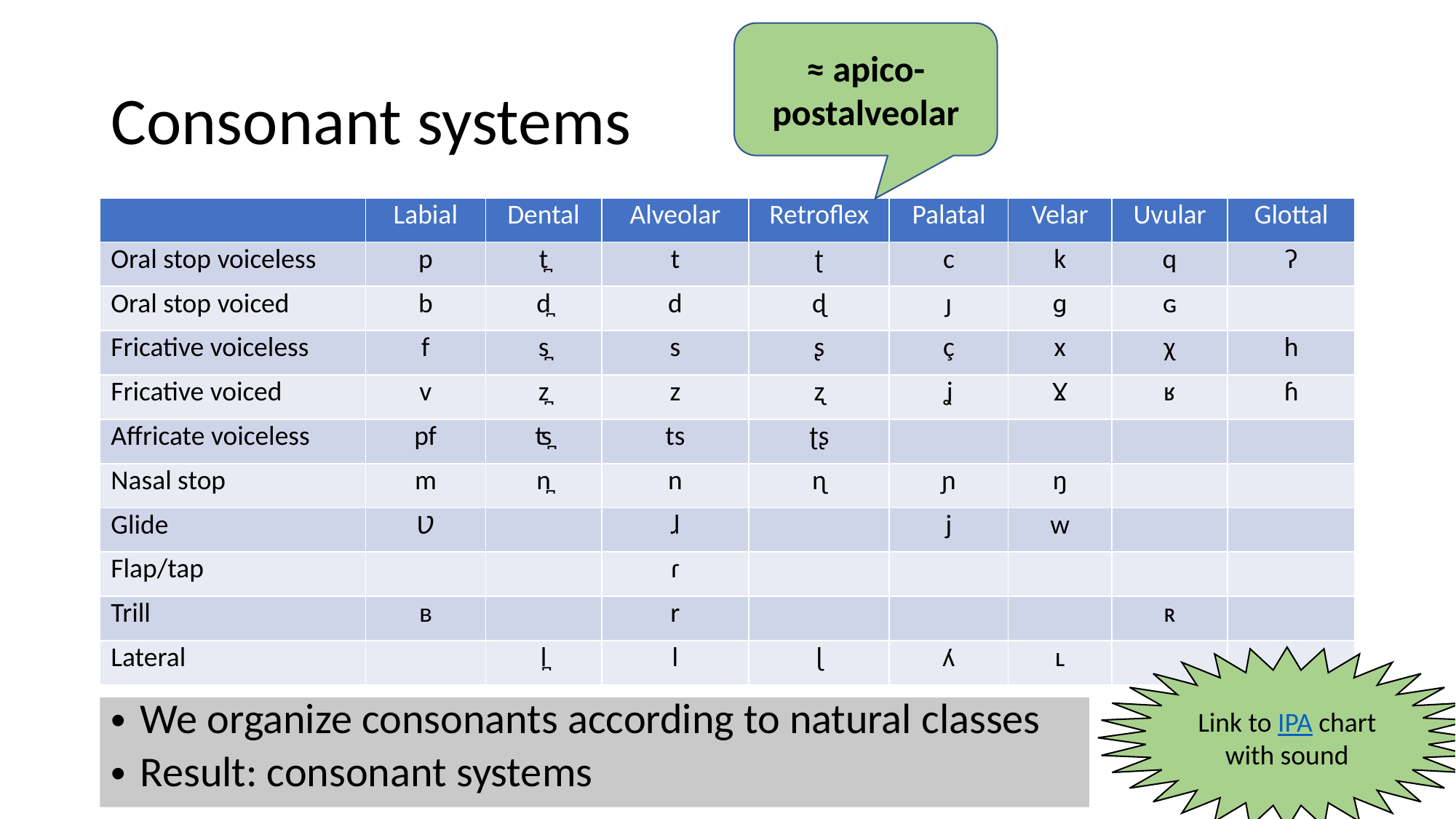

≈ apico-postalveolar
# Consonant systems
|  | Labial | Dental | Alveolar | Retroflex | Palatal | Velar | Uvular | Glottal |
| --- | --- | --- | --- | --- | --- | --- | --- | --- |
| Oral stop voiceless | p | t̪ | t | ʈ | c | k | q | ʔ |
| Oral stop voiced | b | d̪ | d | ɖ | ɟ | ɡ | ɢ |  |
| Fricative voiceless | f | s̪ | s | ʂ | ç | x | χ | h |
| Fricative voiced | v | z̪ | z | ʐ | ʝ | Ɣ | ʁ | ɦ |
| Affricate voiceless | pf | ʦ̪ | ts | ʈʂ |  |  |  |  |
| Nasal stop | m | n̪ | n | ɳ | ɲ | ŋ |  |  |
| Glide | Ʋ |  | ɺ |  | j | w |  |  |
| Flap/tap |  |  | ɾ |  |  |  |  |  |
| Trill | ʙ |  | r |  |  |  | ʀ |  |
| Lateral |  | l̪ | l | ɭ | ʎ | ʟ |  |  |
Link to IPA chart with sound
We organize consonants according to natural classes
Result: consonant systems